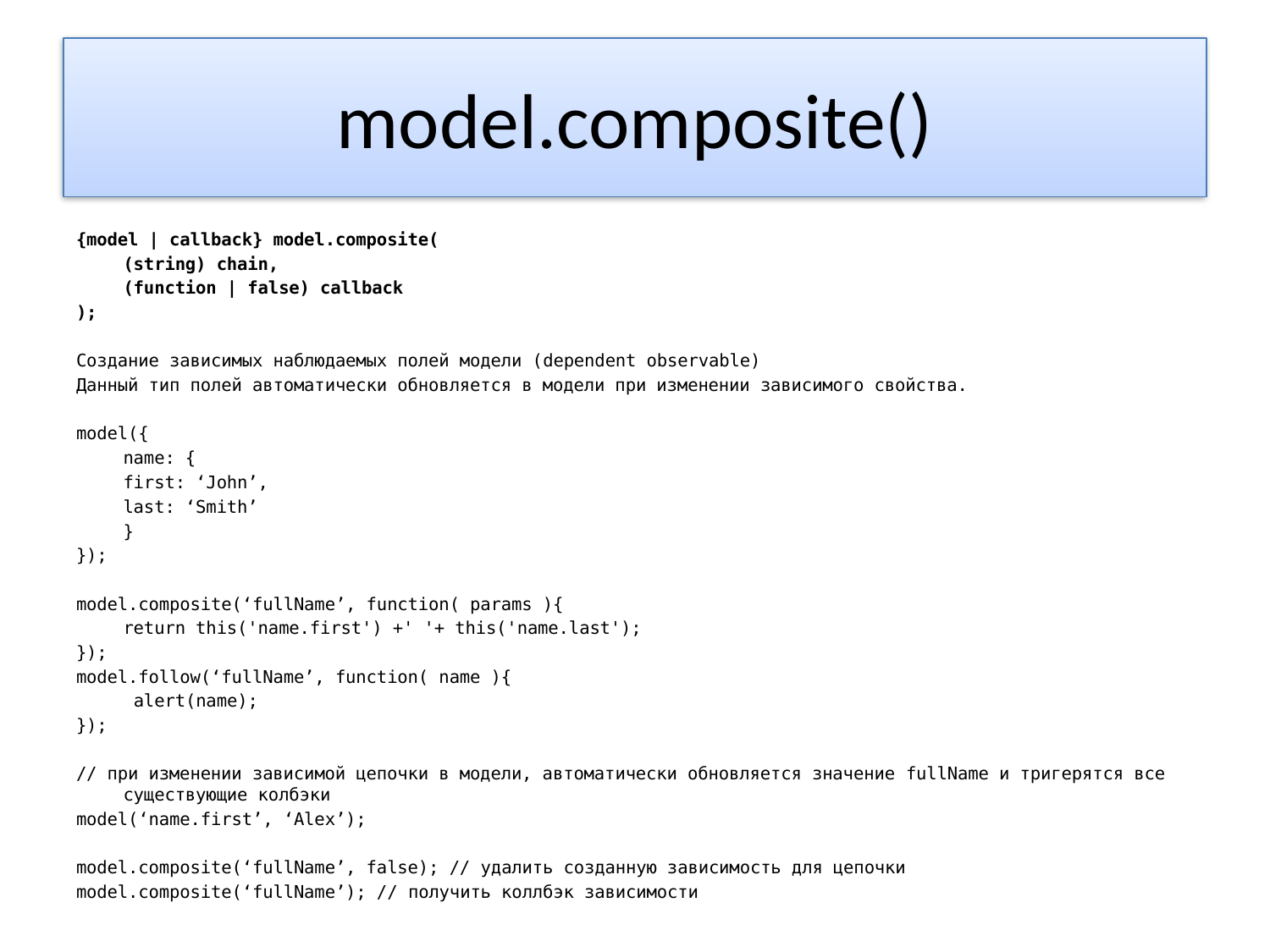

# model.composite()
{model | callback} model.composite(
	(string) chain,
	(function | false) callback
);

Создание зависимых наблюдаемых полей модели (dependent observable)
Данный тип полей автоматически обновляется в модели при изменении зависимого свойства.

model({
	name: {
		first: ‘John’,
		last: ‘Smith’
	}
});

model.composite(‘fullName’, function( params ){
	return this('name.first') +' '+ this('name.last');
});
model.follow(‘fullName’, function( name ){
	 alert(name);
});

// при изменении зависимой цепочки в модели, автоматически обновляется значение fullName и тригерятся все существующие колбэки
model(‘name.first’, ‘Alex’);

model.composite(‘fullName’, false); // удалить созданную зависимость для цепочки
model.composite(‘fullName’); // получить коллбэк зависимости